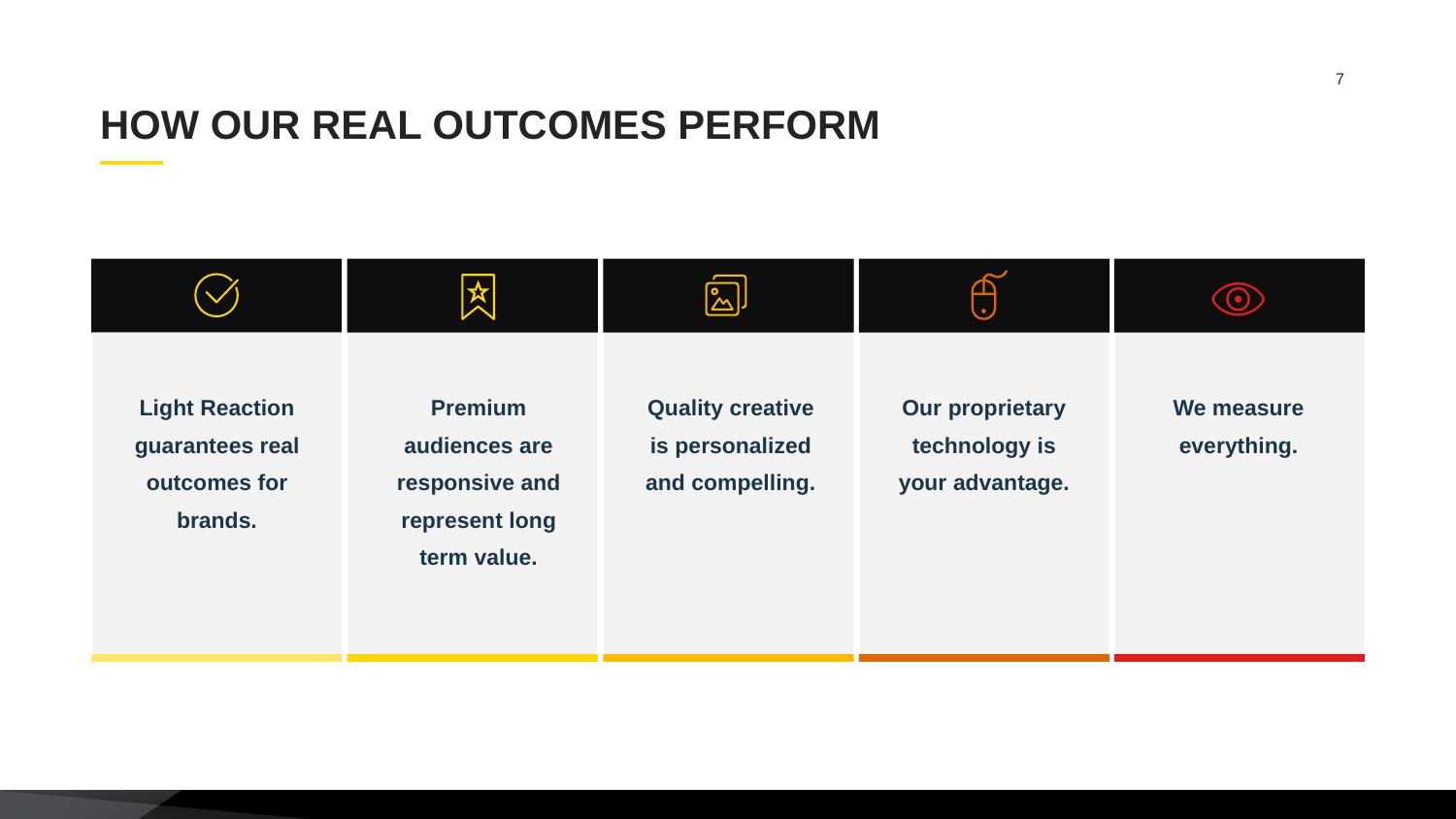

7
# HOW OUR REAL OUTCOMES PERFORM

Light Reaction guarantees real outcomes for brands.
Premium audiences are responsive and represent long term value.
Quality creative is personalized and compelling.
Our proprietary technology is your advantage.
We measure everything.